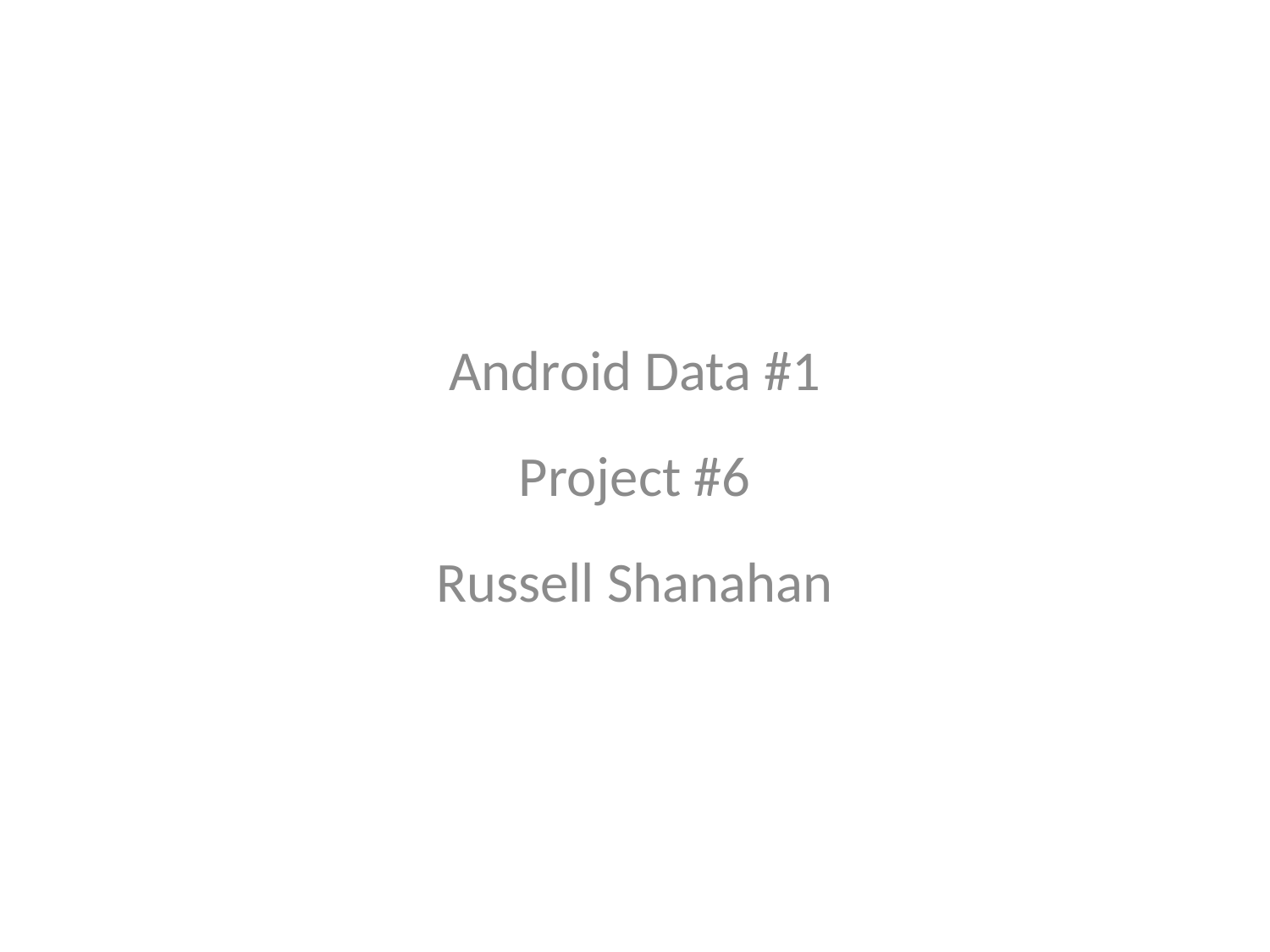

Android Data #1

Project #6

Russell Shanahan